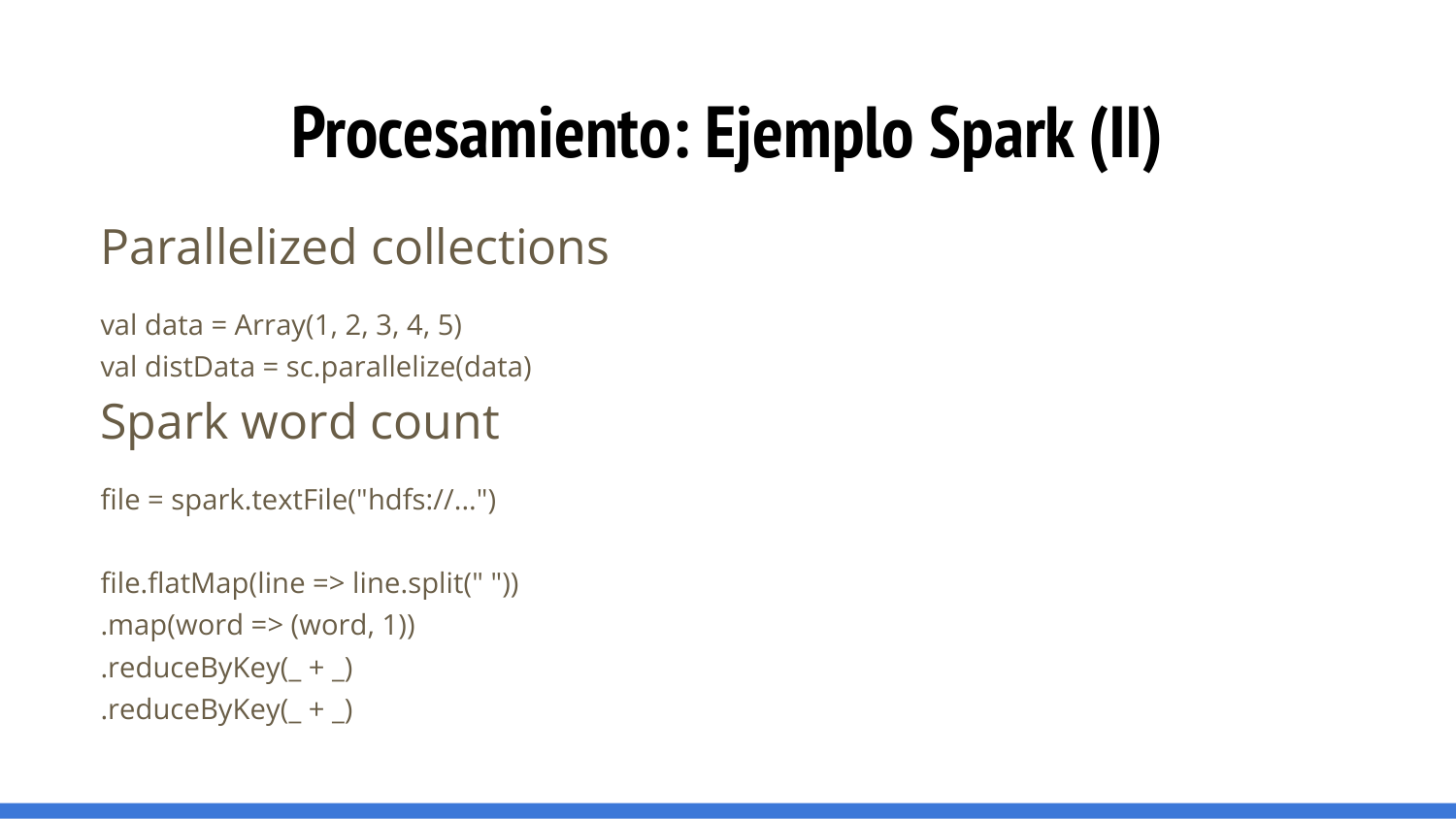

# Procesamiento: Ejemplo Spark (II)
Parallelized collections
val data = Array(1, 2, 3, 4, 5)
val distData = sc.parallelize(data)
Spark word count
file = spark.textFile("hdfs://...")

file.flatMap(line => line.split(" "))
.map(word => (word, 1))
.reduceByKey(_ + _)
.reduceByKey(_ + _)